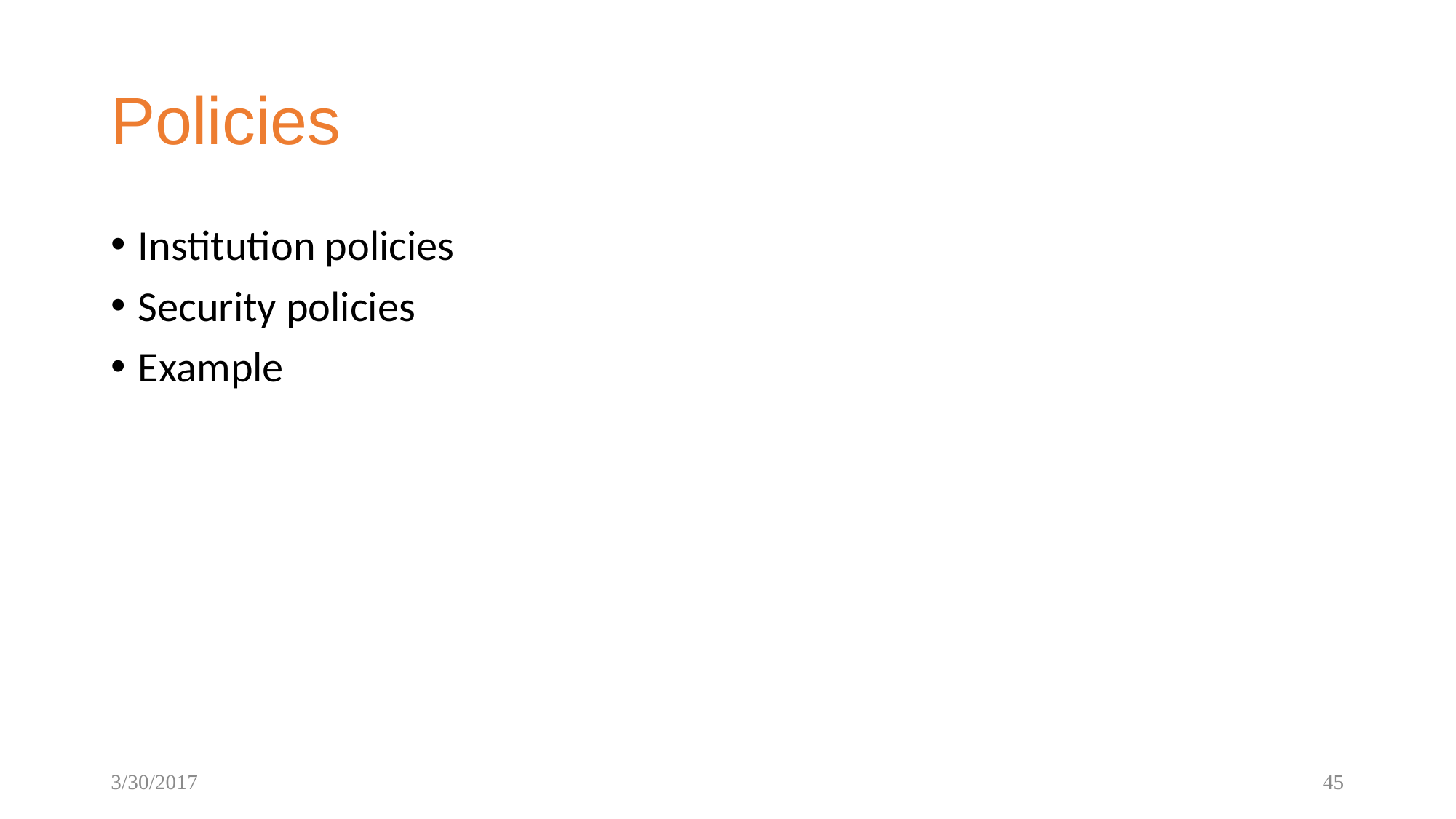

Policies
Institution policies
Security policies
Example
3/30/2017
45